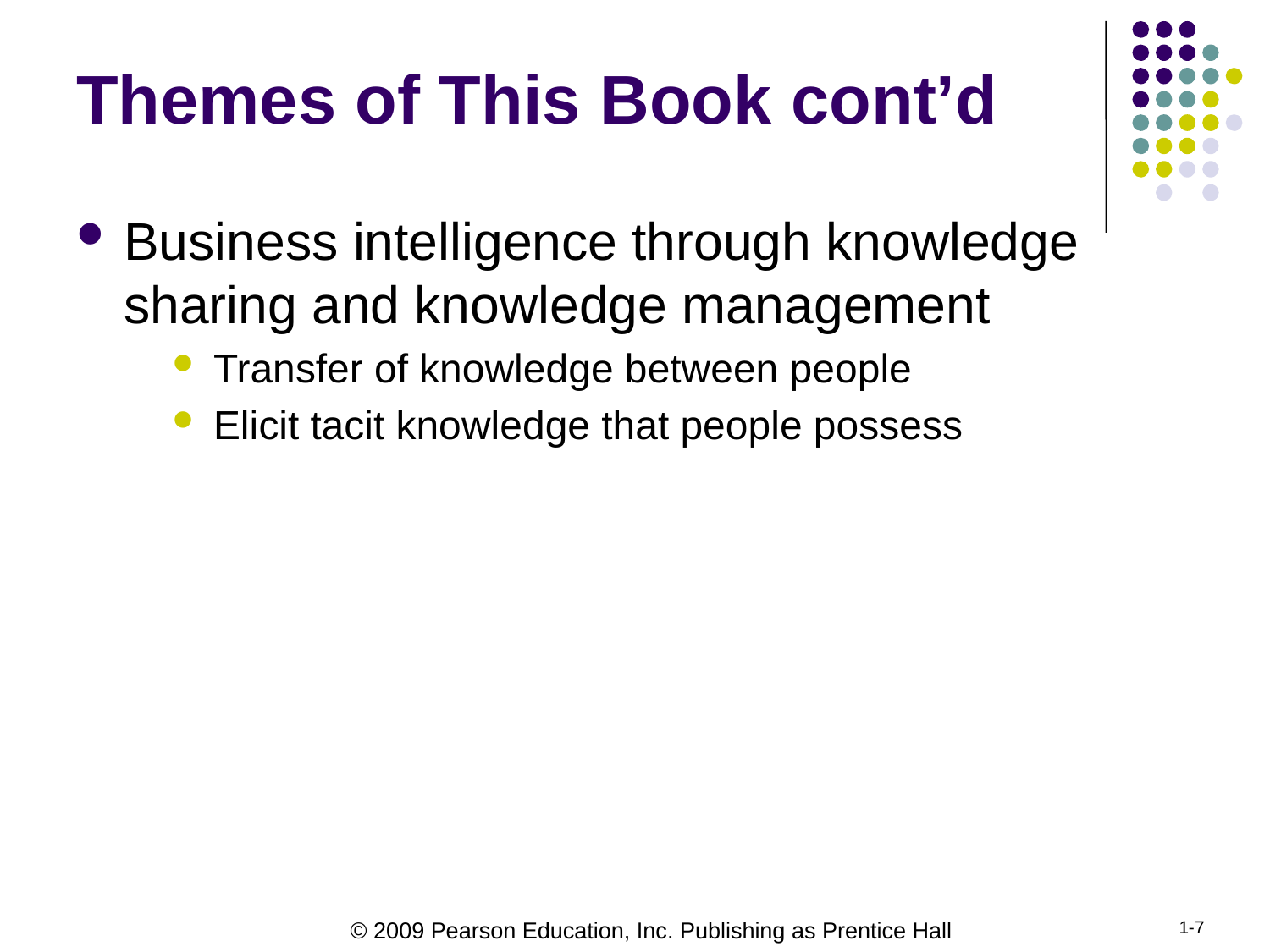

# Themes of This Book cont’d
Business intelligence through knowledge sharing and knowledge management
Transfer of knowledge between people
Elicit tacit knowledge that people possess
1-7